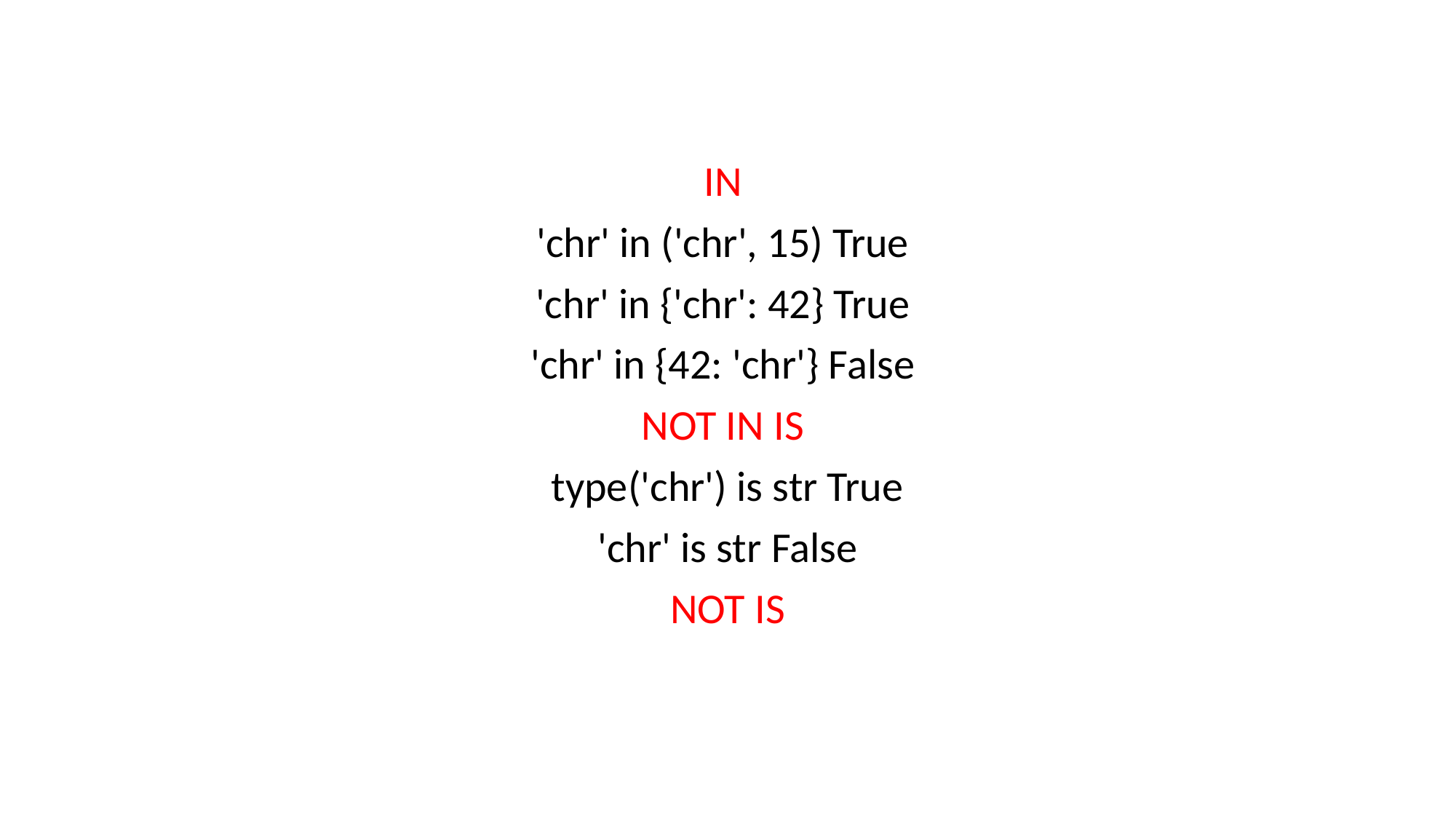

IN
'chr' in ('chr', 15) True
'chr' in {'chr': 42} True
'chr' in {42: 'chr'} False
NOT IN IS
type('chr') is str True
'chr' is str False
NOT IS